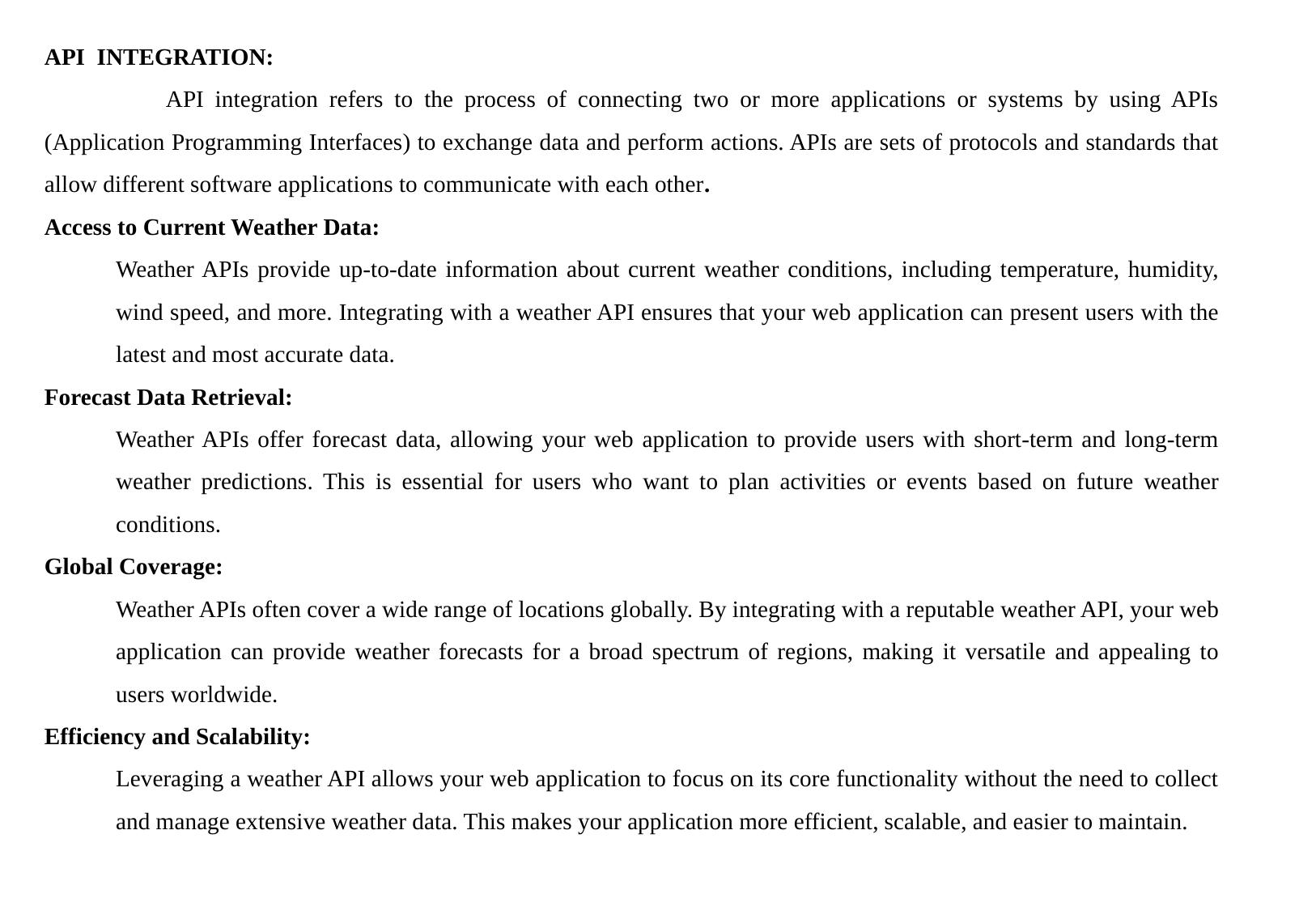

API  INTEGRATION:
	API integration refers to the process of connecting two or more applications or systems by using APIs (Application Programming Interfaces) to exchange data and perform actions. APIs are sets of protocols and standards that allow different software applications to communicate with each other.
Access to Current Weather Data:
Weather APIs provide up-to-date information about current weather conditions, including temperature, humidity, wind speed, and more. Integrating with a weather API ensures that your web application can present users with the latest and most accurate data.
Forecast Data Retrieval:
Weather APIs offer forecast data, allowing your web application to provide users with short-term and long-term weather predictions. This is essential for users who want to plan activities or events based on future weather conditions.
Global Coverage:
Weather APIs often cover a wide range of locations globally. By integrating with a reputable weather API, your web application can provide weather forecasts for a broad spectrum of regions, making it versatile and appealing to users worldwide.
Efficiency and Scalability:
Leveraging a weather API allows your web application to focus on its core functionality without the need to collect and manage extensive weather data. This makes your application more efficient, scalable, and easier to maintain.